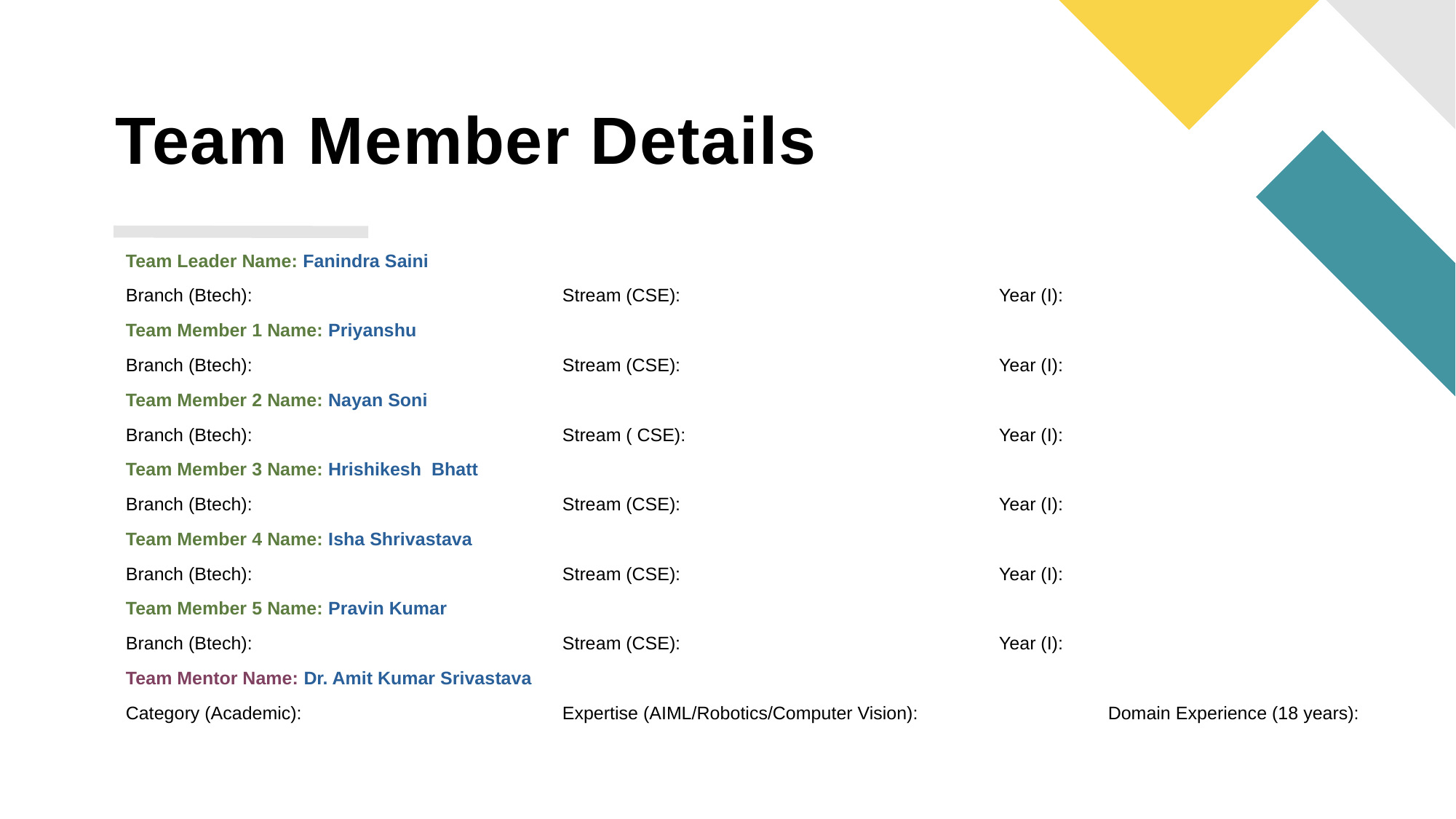

Team Member Details
Team Leader Name: Fanindra Saini
Branch (Btech):			Stream (CSE):			Year (I):
Team Member 1 Name: Priyanshu
Branch (Btech):			Stream (CSE):			Year (I):
Team Member 2 Name: Nayan Soni
Branch (Btech):			Stream ( CSE):			Year (I):
Team Member 3 Name: Hrishikesh  Bhatt
Branch (Btech):			Stream (CSE):			Year (I):
Team Member 4 Name: Isha Shrivastava
Branch (Btech):			Stream (CSE):			Year (I):
Team Member 5 Name: Pravin Kumar
Branch (Btech):			Stream (CSE):			Year (I):
Team Mentor Name: Dr. Amit Kumar Srivastava
Category (Academic): 			Expertise (AIML/Robotics/Computer Vision): 		Domain Experience (18 years):